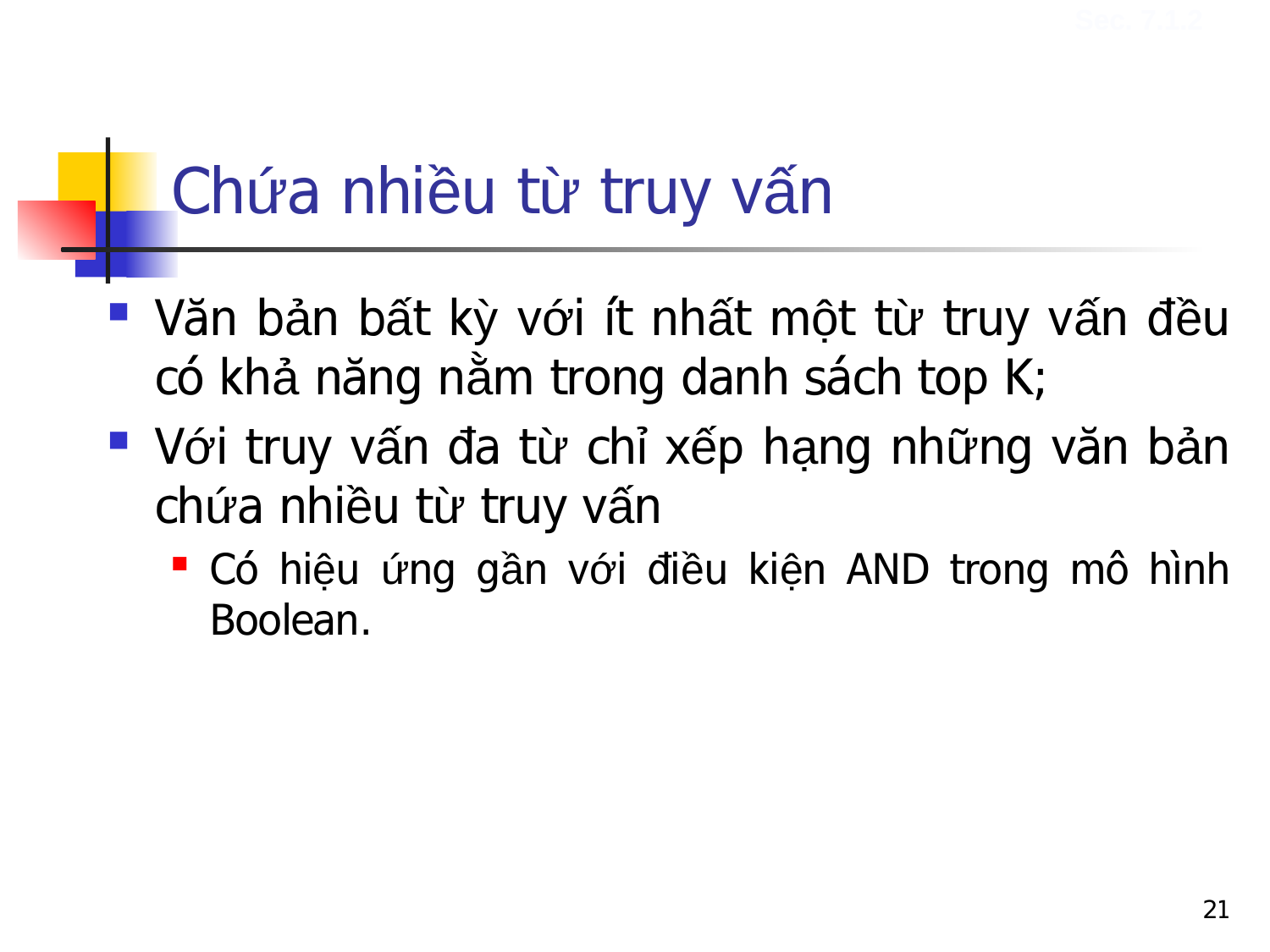

Sec. 7.1.2
# Chứa nhiều từ truy vấn
Văn bản bất kỳ với ít nhất một từ truy vấn đều có khả năng nằm trong danh sách top K;
Với truy vấn đa từ chỉ xếp hạng những văn bản chứa nhiều từ truy vấn
Có hiệu ứng gần với điều kiện AND trong mô hình Boolean.
21